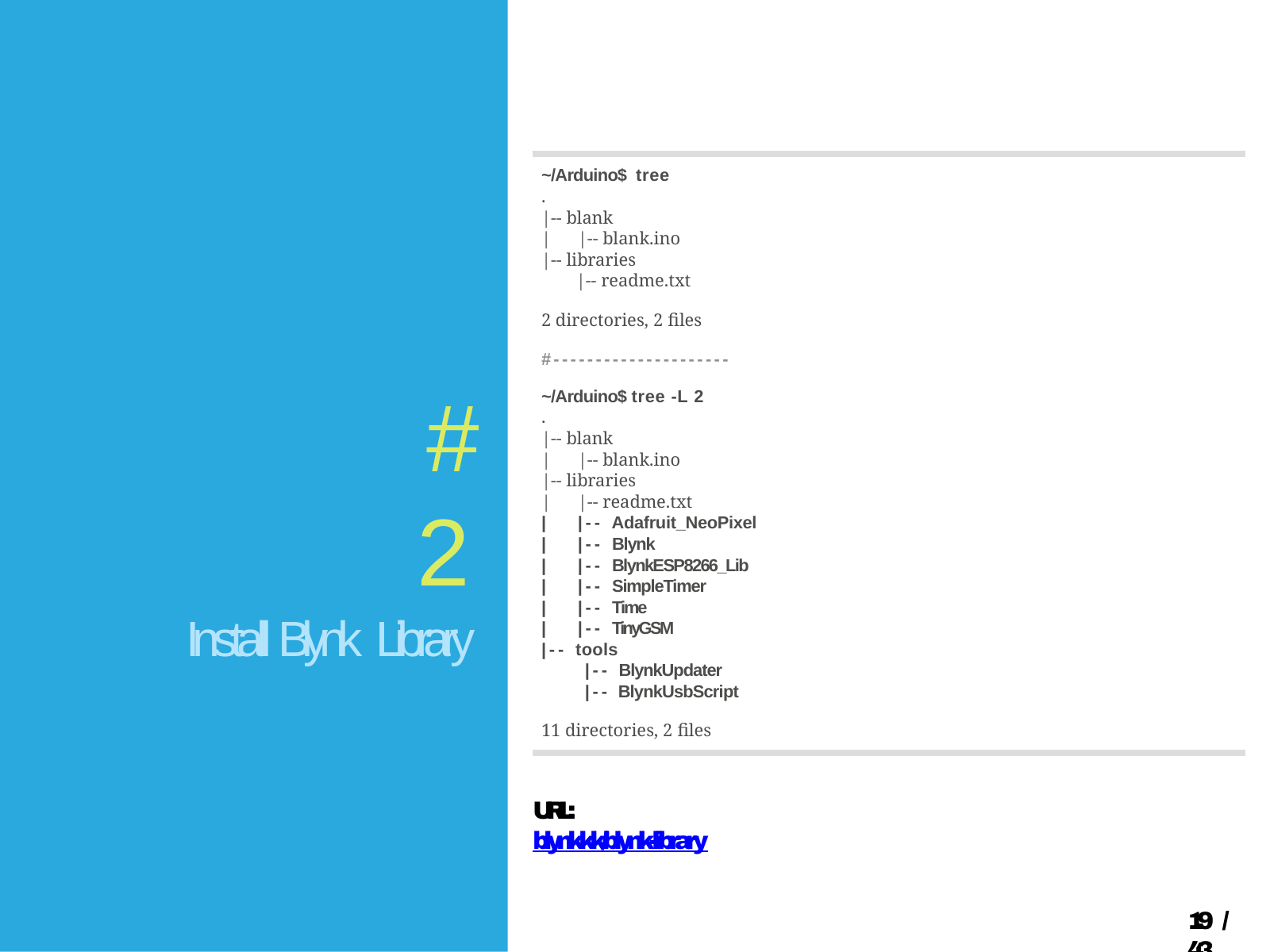

~/Arduino$ tree
.
|-- blank
|	|-- blank.ino
|-- libraries
|-- readme.txt

2 directories, 2 files

#---------------------
#2
Install Blynk Library
~/Arduino$ tree -L 2
.
|-- blank
|	|-- blank.ino
|-- libraries
|	|-- readme.txt
|	|-- Adafruit_NeoPixel
|	|-- Blynk
|	|-- BlynkESP8266_Lib
|	|-- SimpleTimer
|	|-- Time
|	|-- TinyGSM
|-- tools
|-- BlynkUpdater
|-- BlynkUsbScript

11 directories, 2 files

URL: blynkkk/blynk-library
19 / 43